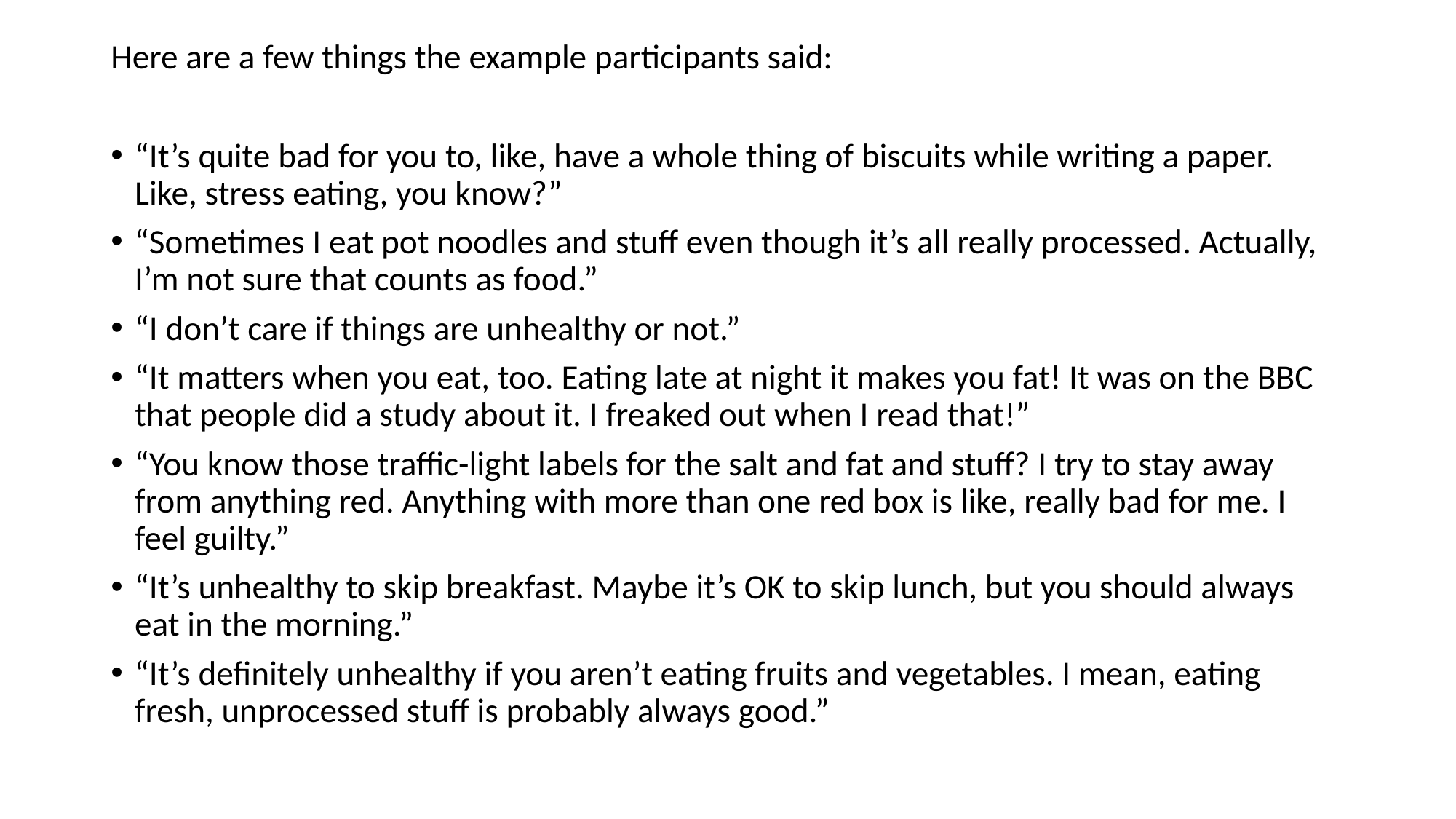

Here are a few things the example participants said:

“It’s quite bad for you to, like, have a whole thing of biscuits while writing a paper. Like, stress eating, you know?”
“Sometimes I eat pot noodles and stuff even though it’s all really processed. Actually, I’m not sure that counts as food.”
“I don’t care if things are unhealthy or not.”
“It matters when you eat, too. Eating late at night it makes you fat! It was on the BBC that people did a study about it. I freaked out when I read that!”
“You know those traffic-light labels for the salt and fat and stuff? I try to stay away from anything red. Anything with more than one red box is like, really bad for me. I feel guilty.”
“It’s unhealthy to skip breakfast. Maybe it’s OK to skip lunch, but you should always eat in the morning.”
“It’s definitely unhealthy if you aren’t eating fruits and vegetables. I mean, eating fresh, unprocessed stuff is probably always good.”